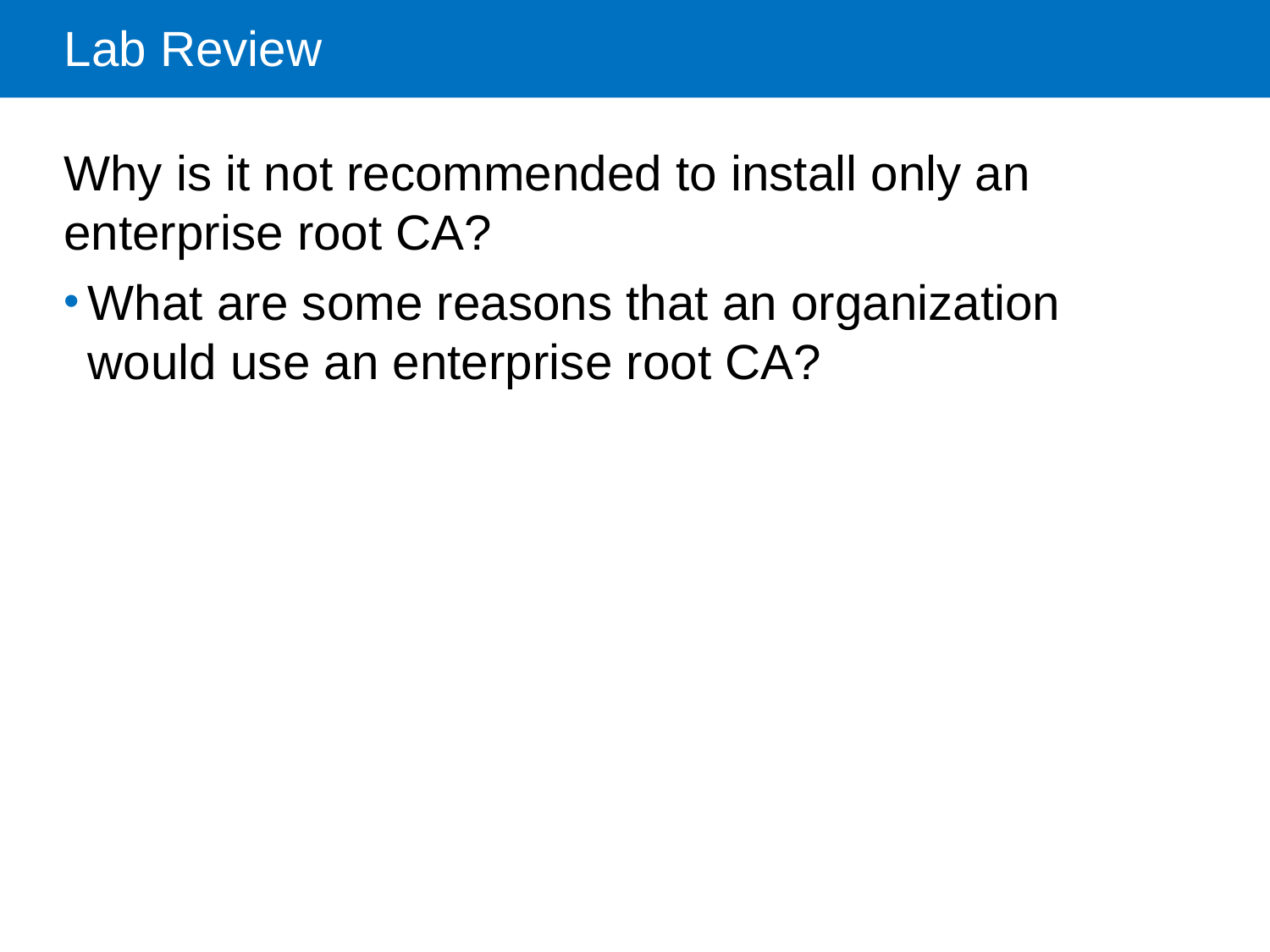

# Lab Review
Why is it not recommended to install only an enterprise root CA?
What are some reasons that an organization would use an enterprise root CA?